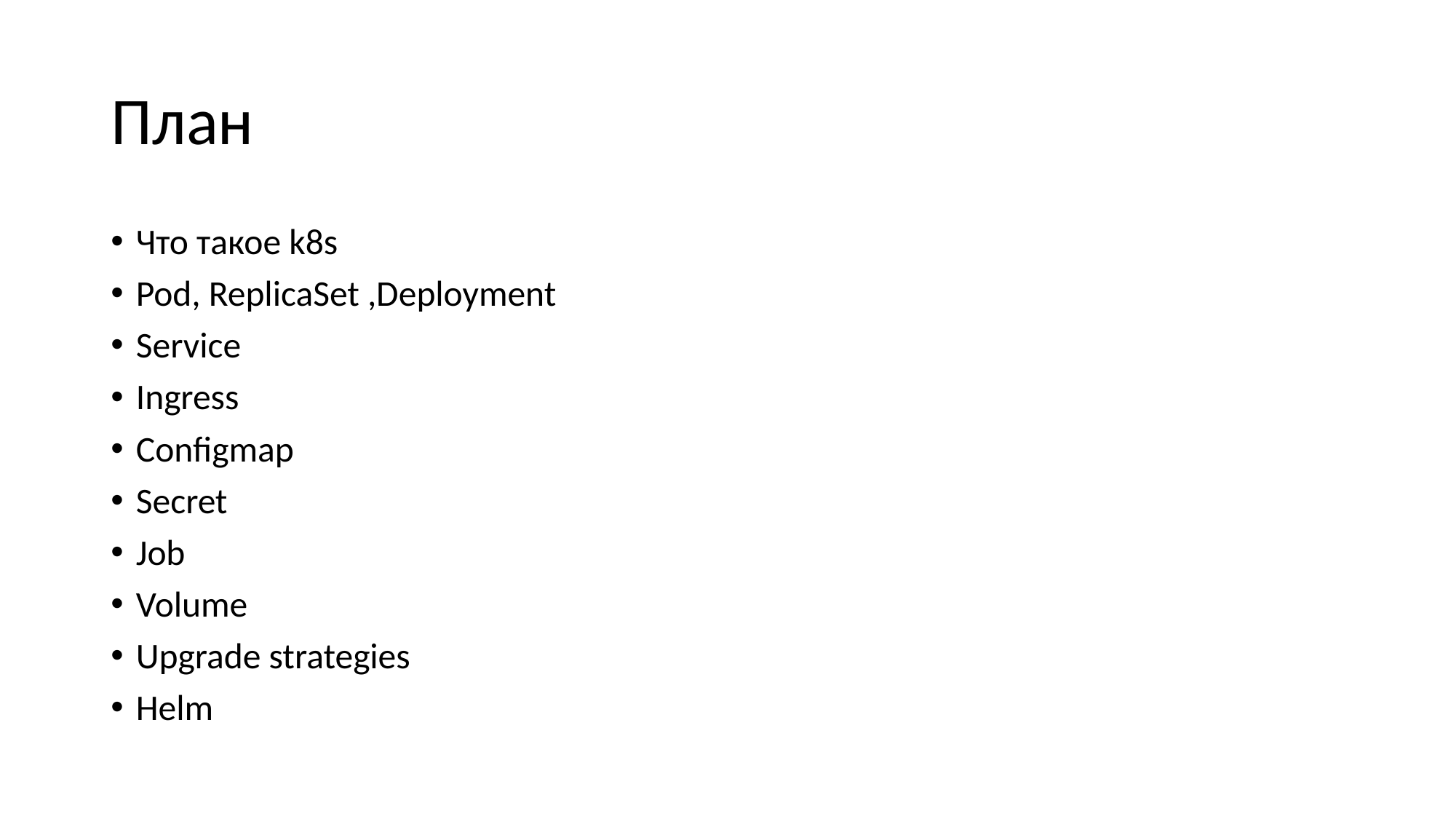

# План
Что такое k8s
Pod, ReplicaSet ,Deployment
Service
Ingress
Configmap
Secret
Job
Volume
Upgrade strategies
Helm